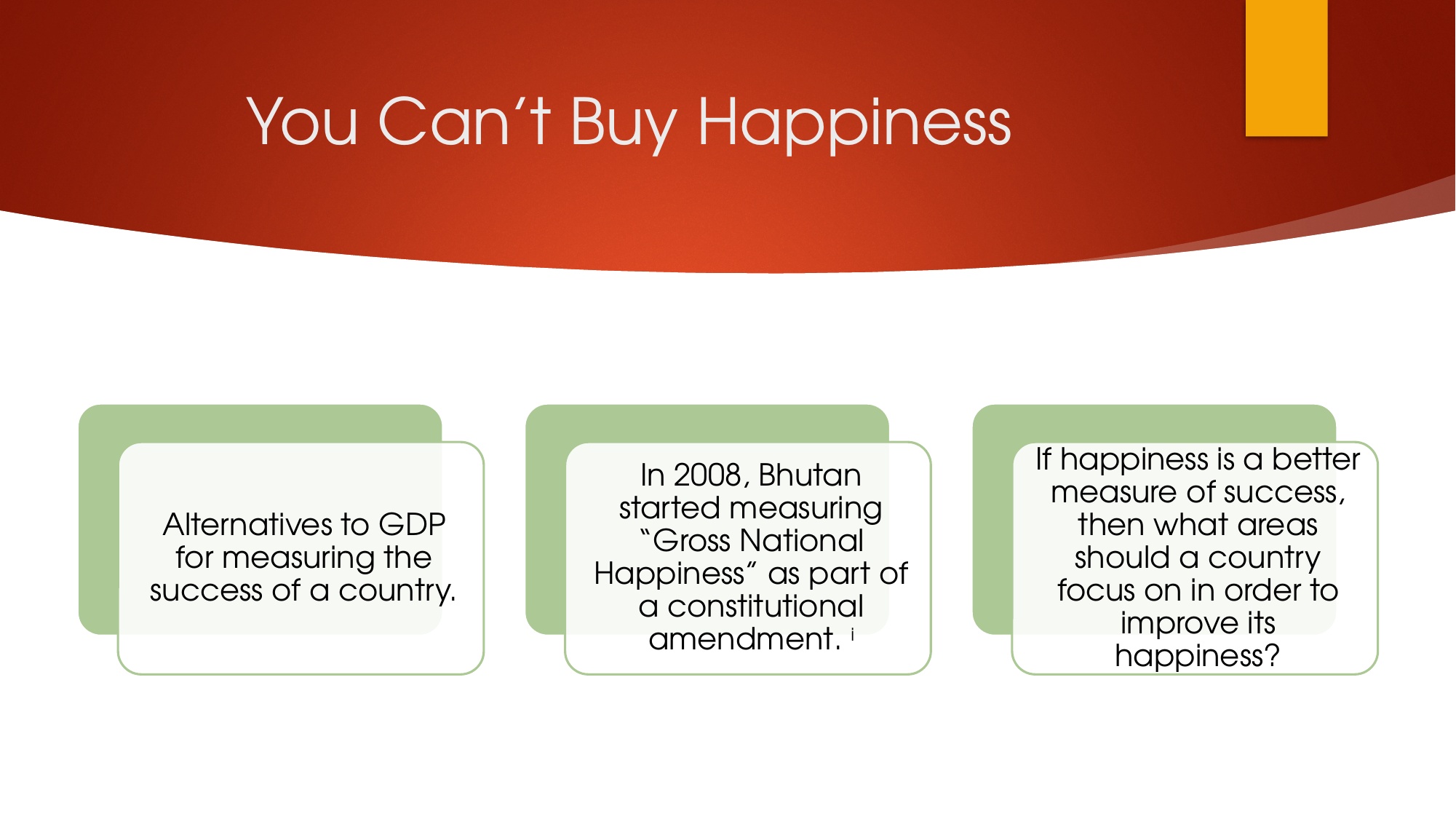

# You Can’t Buy Happiness

Alternatives to GDP for measuring the success of a country.
In 2008, Bhutan started measuring “Gross National Happiness” as part of a constitutional amendment. i
If happiness is a better measure of success, then what areas should a country focus on in order to improve its happiness?